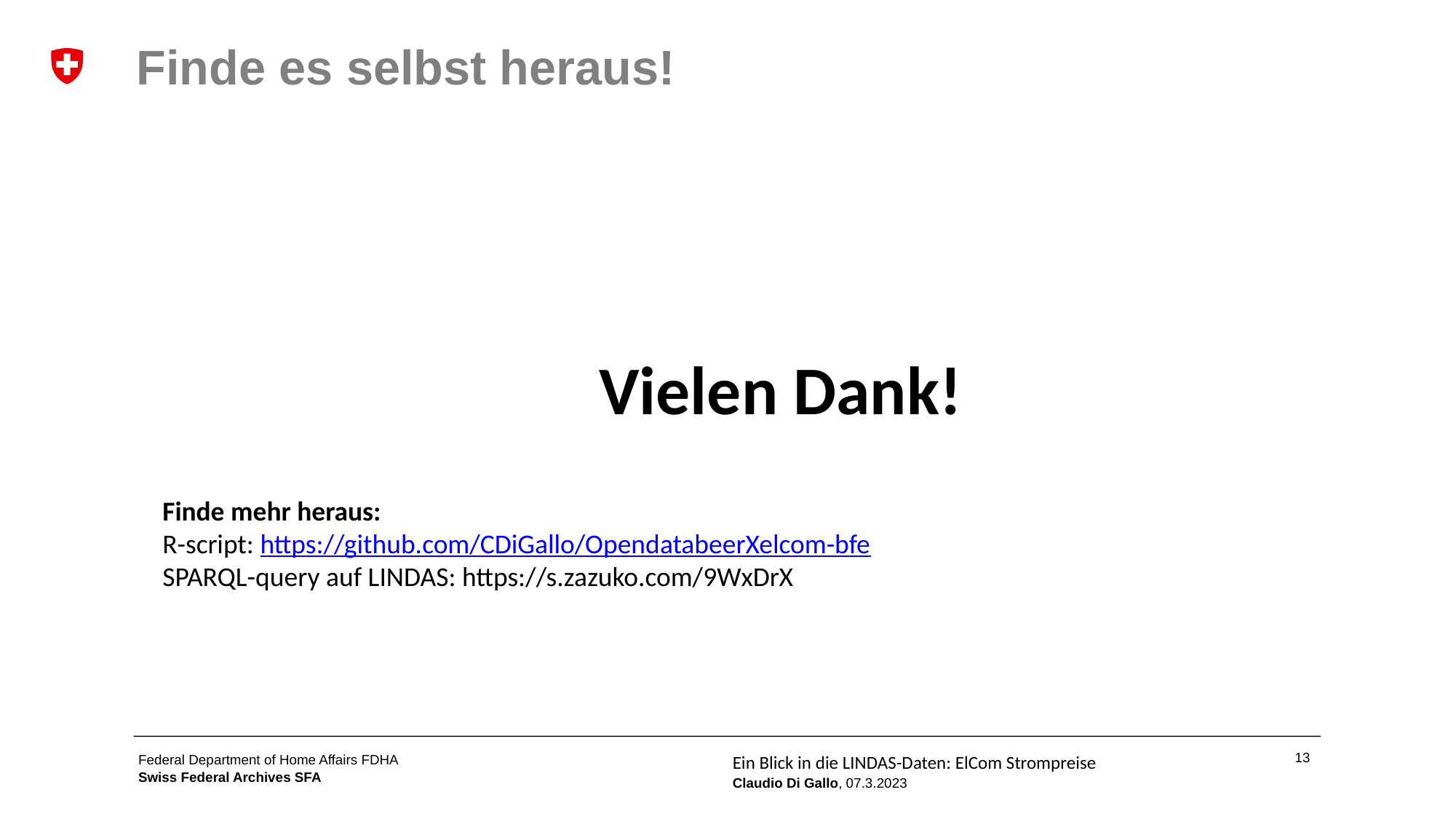

Finde es selbst heraus!

				Vielen Dank!

Finde mehr heraus:
R-script: https://github.com/CDiGallo/OpendatabeerXelcom-bfe
SPARQL-query auf LINDAS: https://s.zazuko.com/9WxDrX